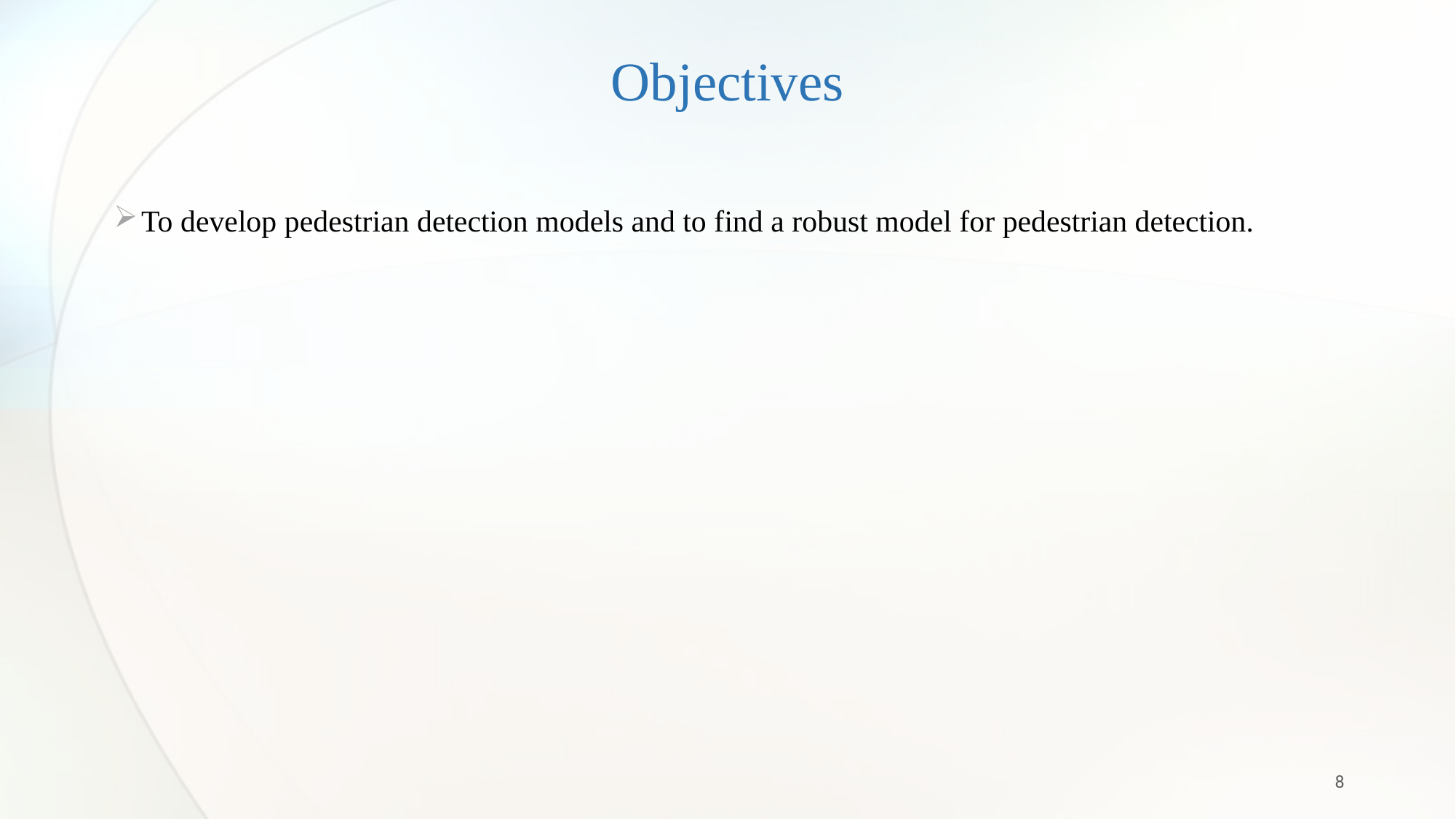

# Objectives
To develop pedestrian detection models and to find a robust model for pedestrian detection.
8